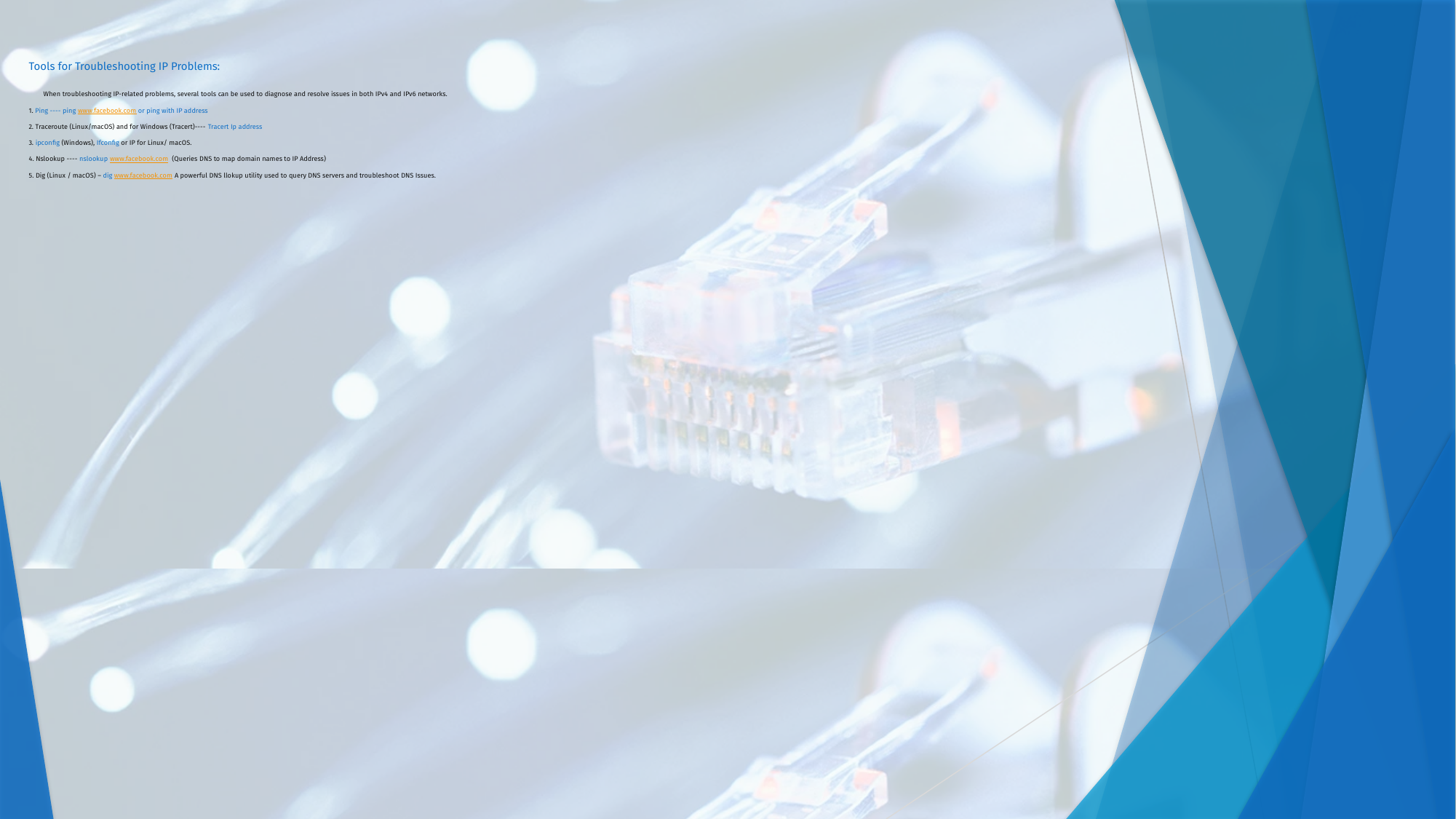

# Tools for Troubleshooting IP Problems: When troubleshooting IP-related problems, several tools can be used to diagnose and resolve issues in both IPv4 and IPv6 networks. 1. Ping ---- ping www.facebook.com or ping with IP address 2. Traceroute (Linux/macOS) and for Windows (Tracert)---- Tracert Ip address 3. ipconfig (Windows), Ifconfig or IP for Linux/ macOS. 4. Nslookup ---- nslookup www.facebook.com  (Queries DNS to map domain names to IP Address) 5. Dig (Linux / macOS) – dig www.facebook.com A powerful DNS llokup utility used to query DNS servers and troubleshoot DNS Issues.